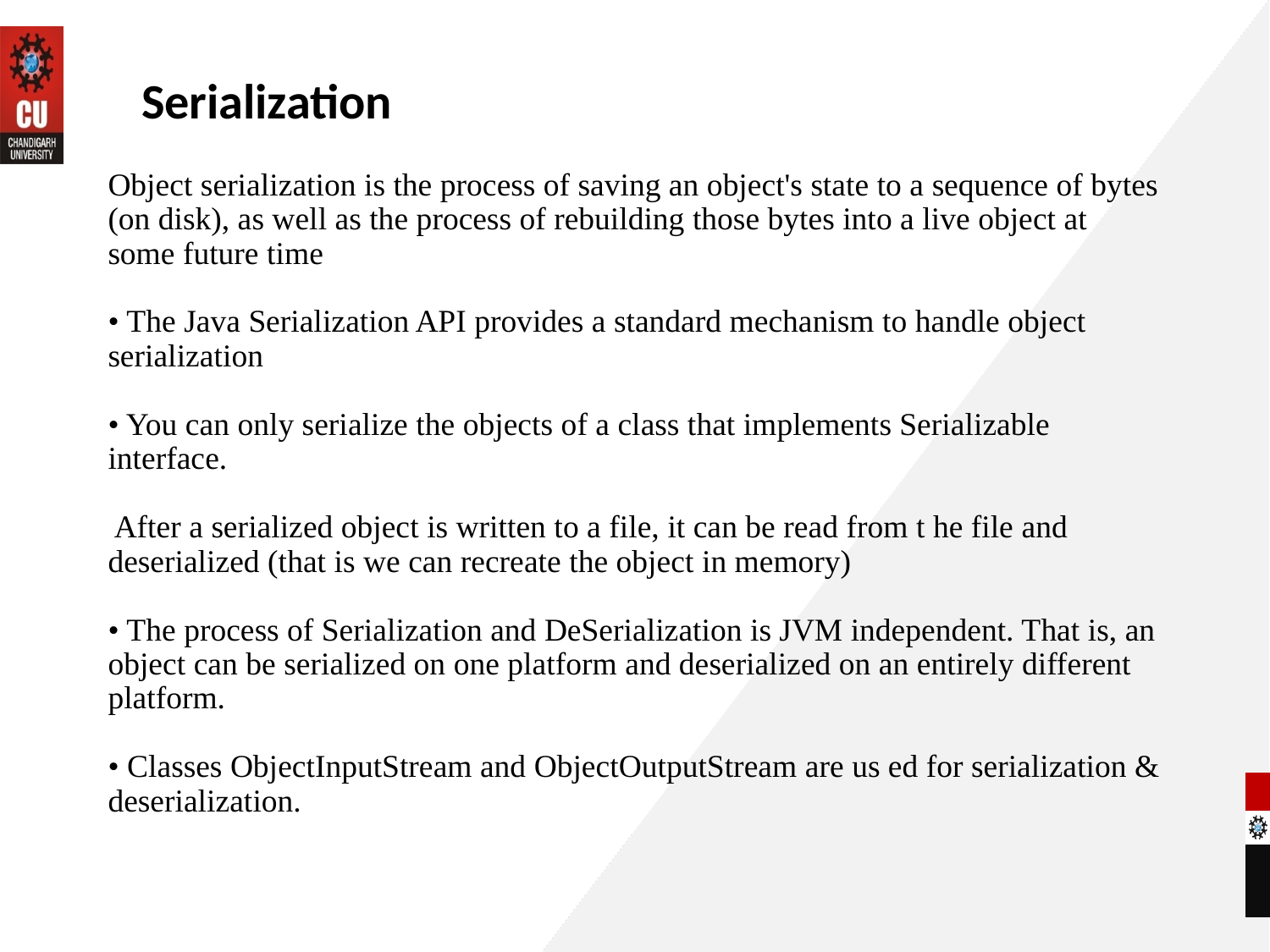

Serialization
# Object serialization is the process of saving an object's state to a sequence of bytes (on disk), as well as the process of rebuilding those bytes into a live object at some future time • The Java Serialization API provides a standard mechanism to handle object serialization • You can only serialize the objects of a class that implements Serializable interface. After a serialized object is written to a file, it can be read from t he file and deserialized (that is we can recreate the object in memory) • The process of Serialization and DeSerialization is JVM independent. That is, an object can be serialized on one platform and deserialized on an entirely different platform. • Classes ObjectInputStream and ObjectOutputStream are us ed for serialization & deserialization.